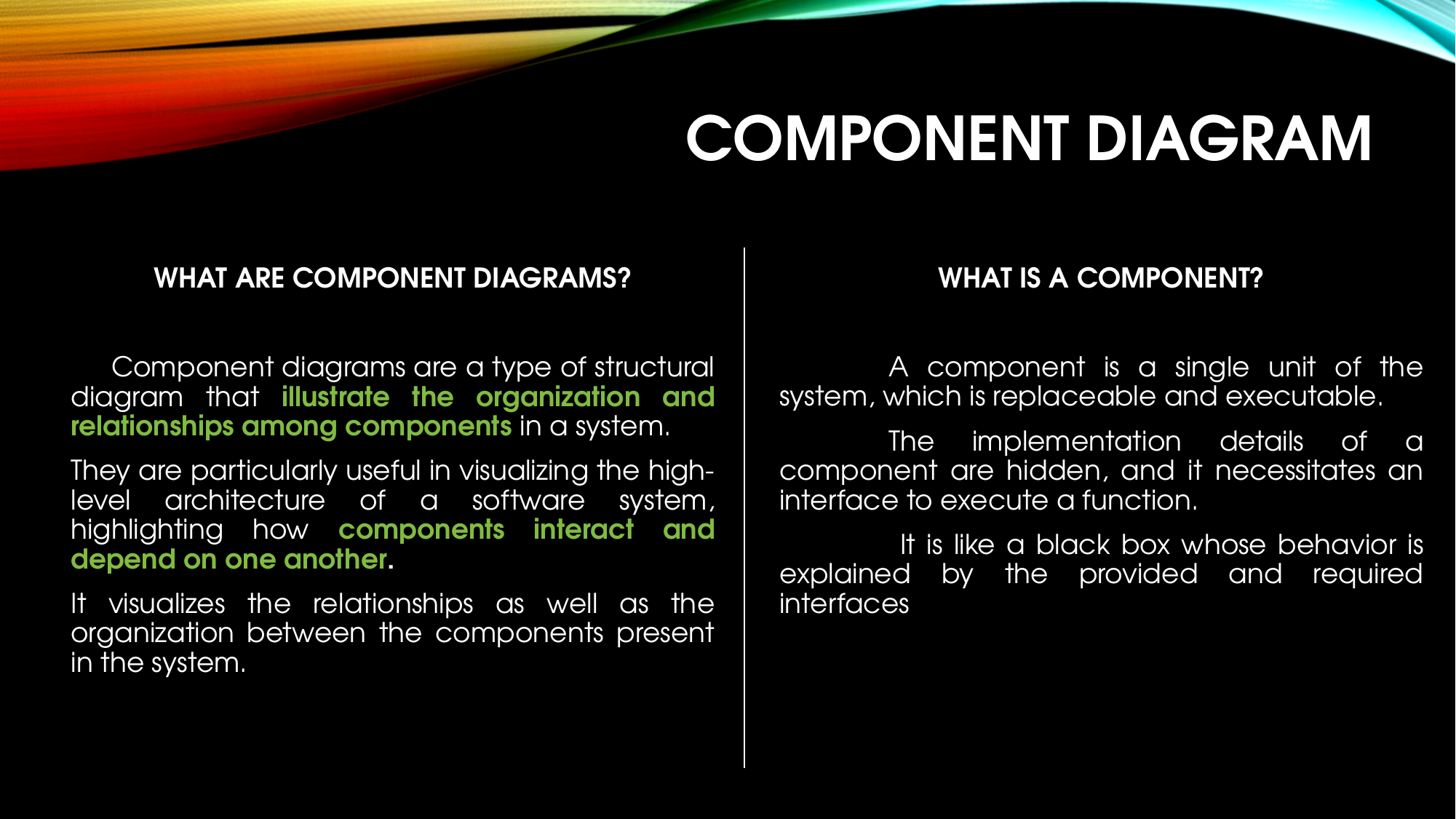

# COMPONENT DIAGRAM
WHAT ARE COMPONENT DIAGRAMS?

     Component diagrams are a type of structural diagram that illustrate the organization and relationships among components in a system.
They are particularly useful in visualizing the high-level architecture of a software system, highlighting how components interact and depend on one another.
It visualizes the relationships as well as the organization between the components present in the system.
WHAT IS A COMPONENT?

	A component is a single unit of the system, which is replaceable and executable.
	The implementation details of a component are hidden, and it necessitates an interface to execute a function.
	 It is like a black box whose behavior is explained by the provided and required interfaces